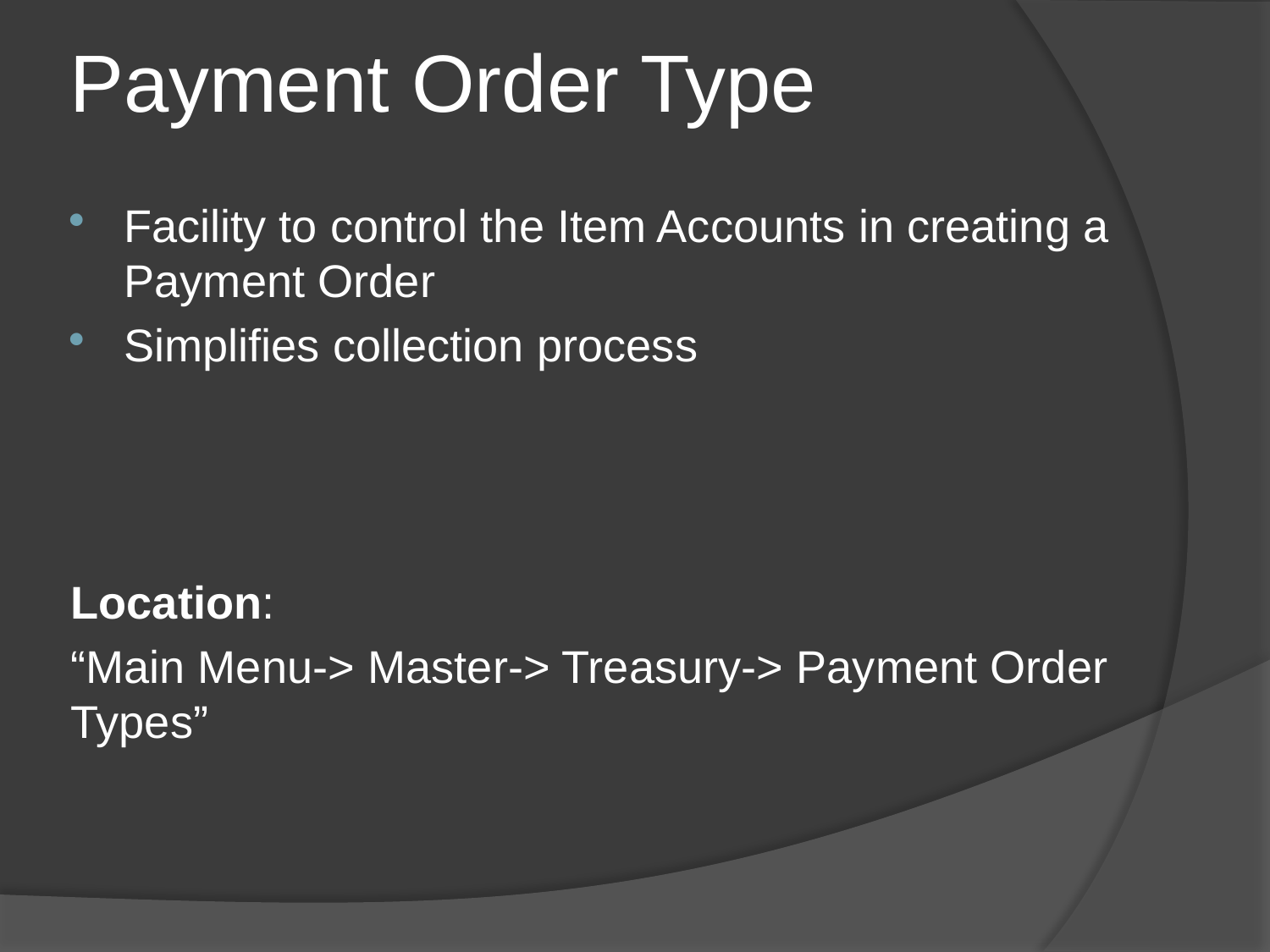

# Payment Order Type
Facility to control the Item Accounts in creating a Payment Order
Simplifies collection process

Location:
“Main Menu-> Master-> Treasury-> Payment Order Types”